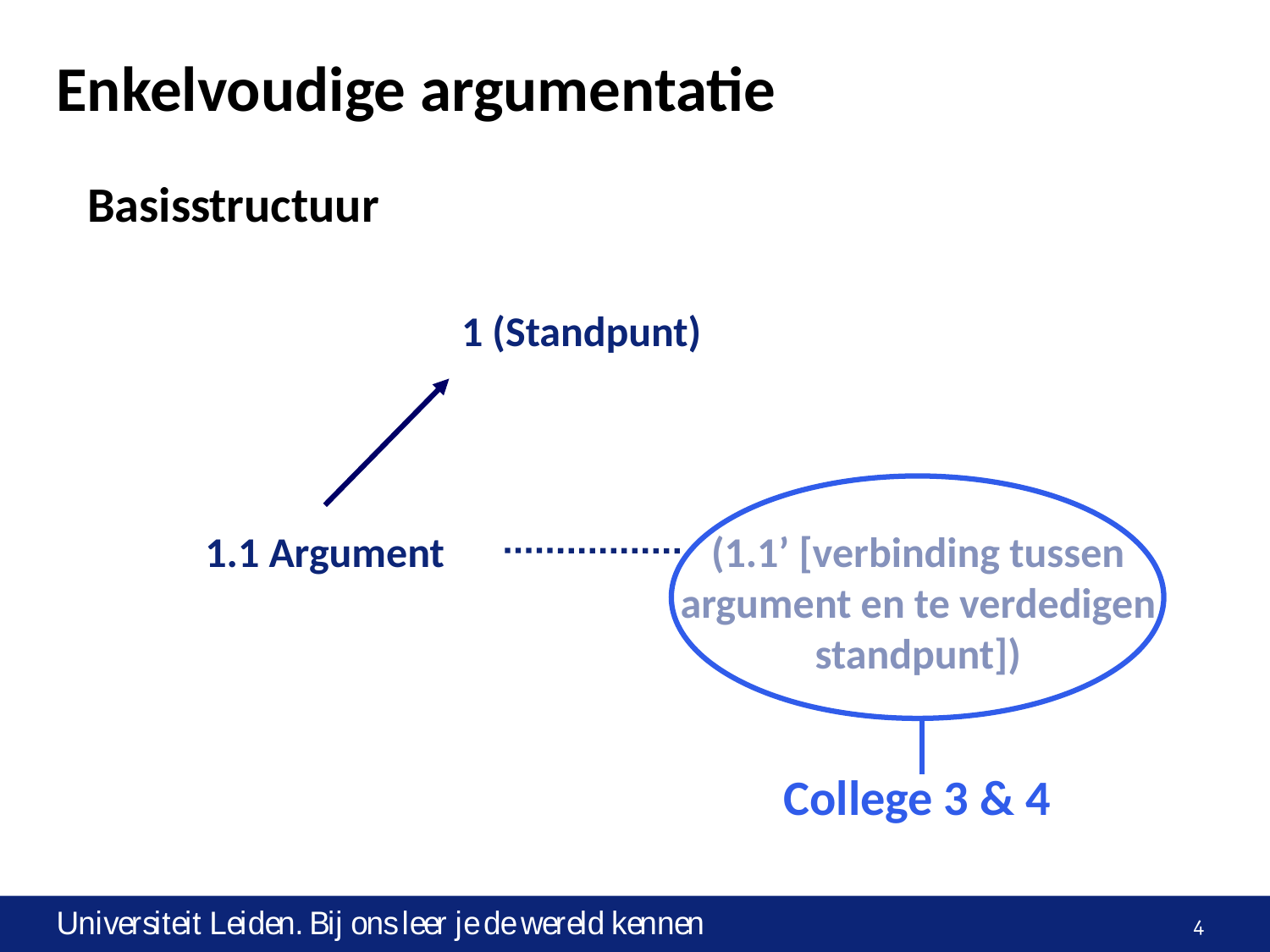

# Enkelvoudige argumentatie
Basisstructuur

1 (Standpunt)

1.1 Argument
(1.1’ [verbinding tussen argument en te verdedigen standpunt])
College 3 & 4